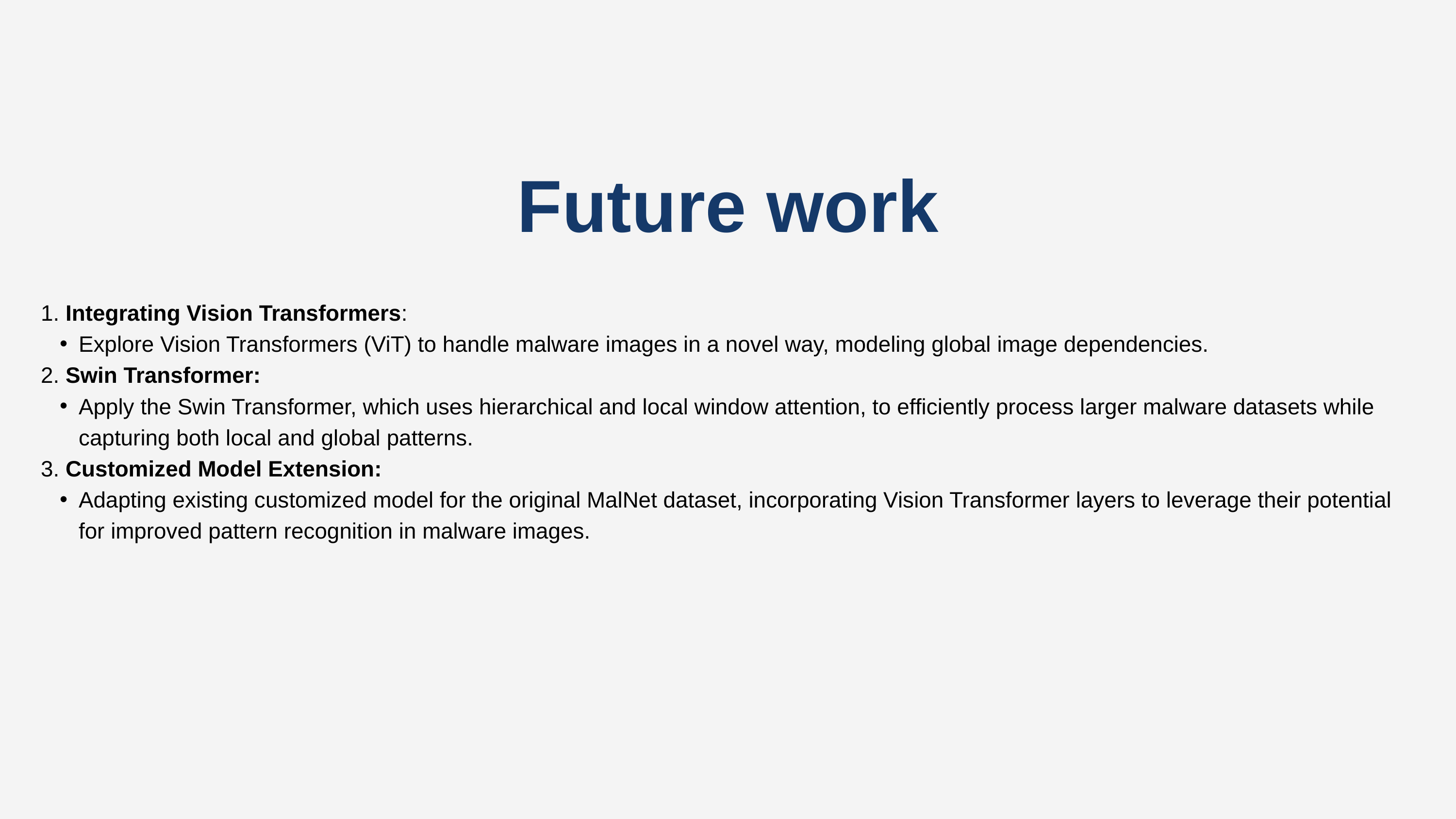

Future work

1. Integrating Vision Transformers:
Explore Vision Transformers (ViT) to handle malware images in a novel way, modeling global image dependencies.
2. Swin Transformer:
Apply the Swin Transformer, which uses hierarchical and local window attention, to efficiently process larger malware datasets while capturing both local and global patterns.
3. Customized Model Extension:
Adapting existing customized model for the original MalNet dataset, incorporating Vision Transformer layers to leverage their potential for improved pattern recognition in malware images.